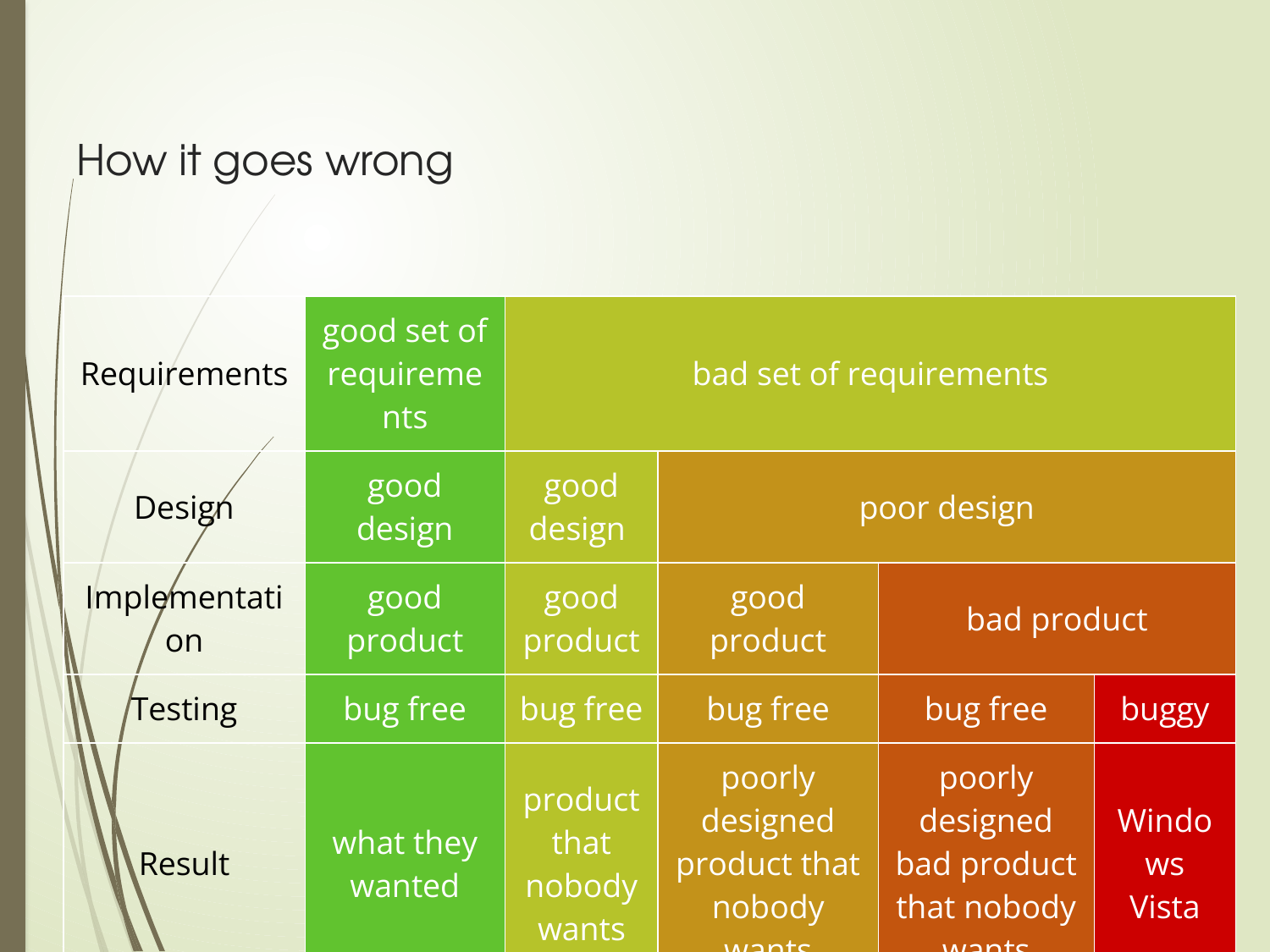

# How it goes wrong
| Requirements | good set of requirements | bad set of requirements |  |  |  |
| --- | --- | --- | --- | --- | --- |
| Design | good design | good design | poor design |  |  |
| Implementation | good product | good product | good product | bad product |  |
| Testing | bug free | bug free | bug free | bug free | buggy |
| Result | what they wanted | product that nobody wants | poorly designed product that nobody wants | poorly designed bad product that nobody wants | Windows Vista |